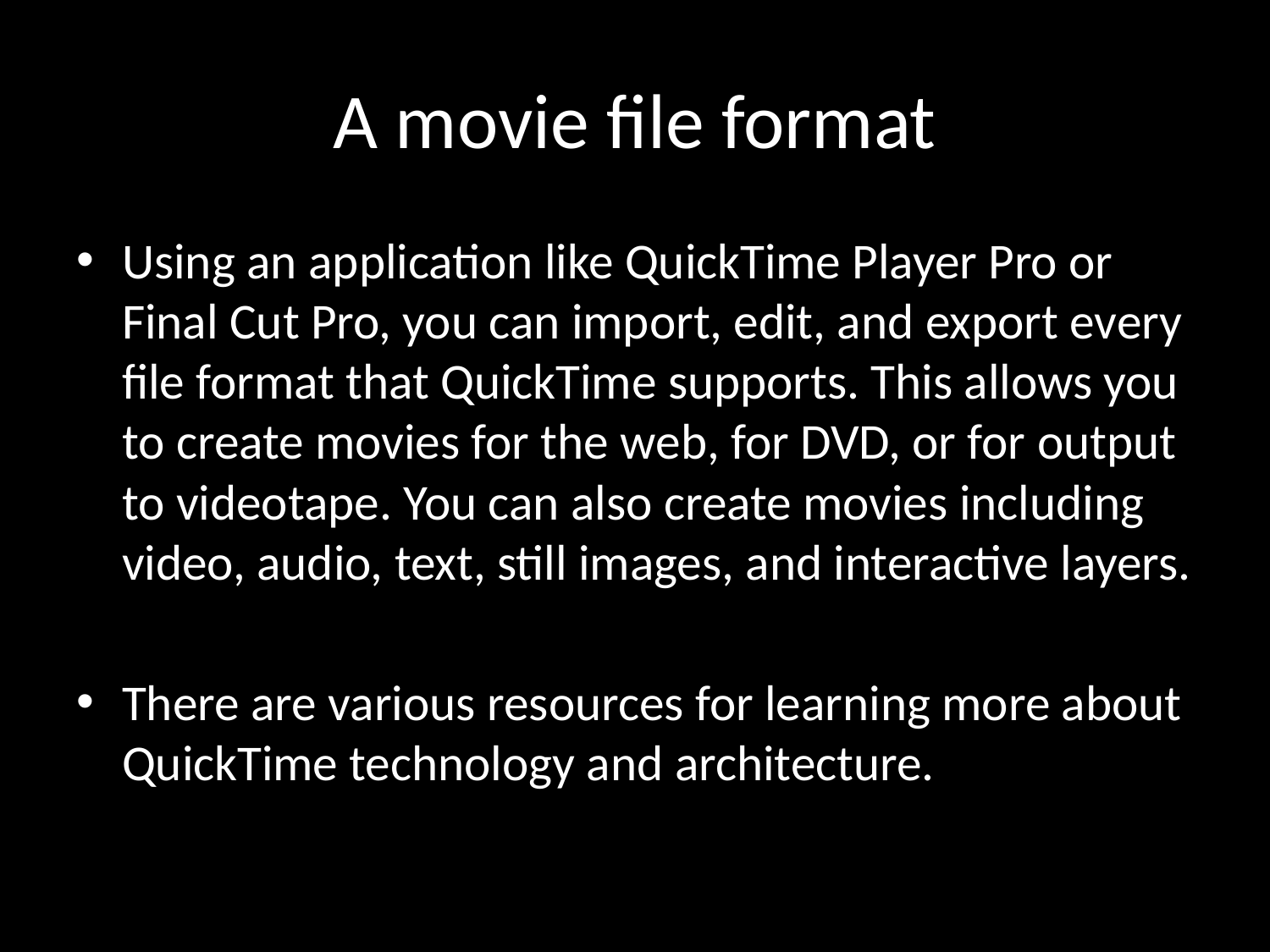

# A movie file format
Using an application like QuickTime Player Pro or Final Cut Pro, you can import, edit, and export every file format that QuickTime supports. This allows you to create movies for the web, for DVD, or for output to videotape. You can also create movies including video, audio, text, still images, and interactive layers.

There are various resources for learning more about QuickTime technology and architecture.